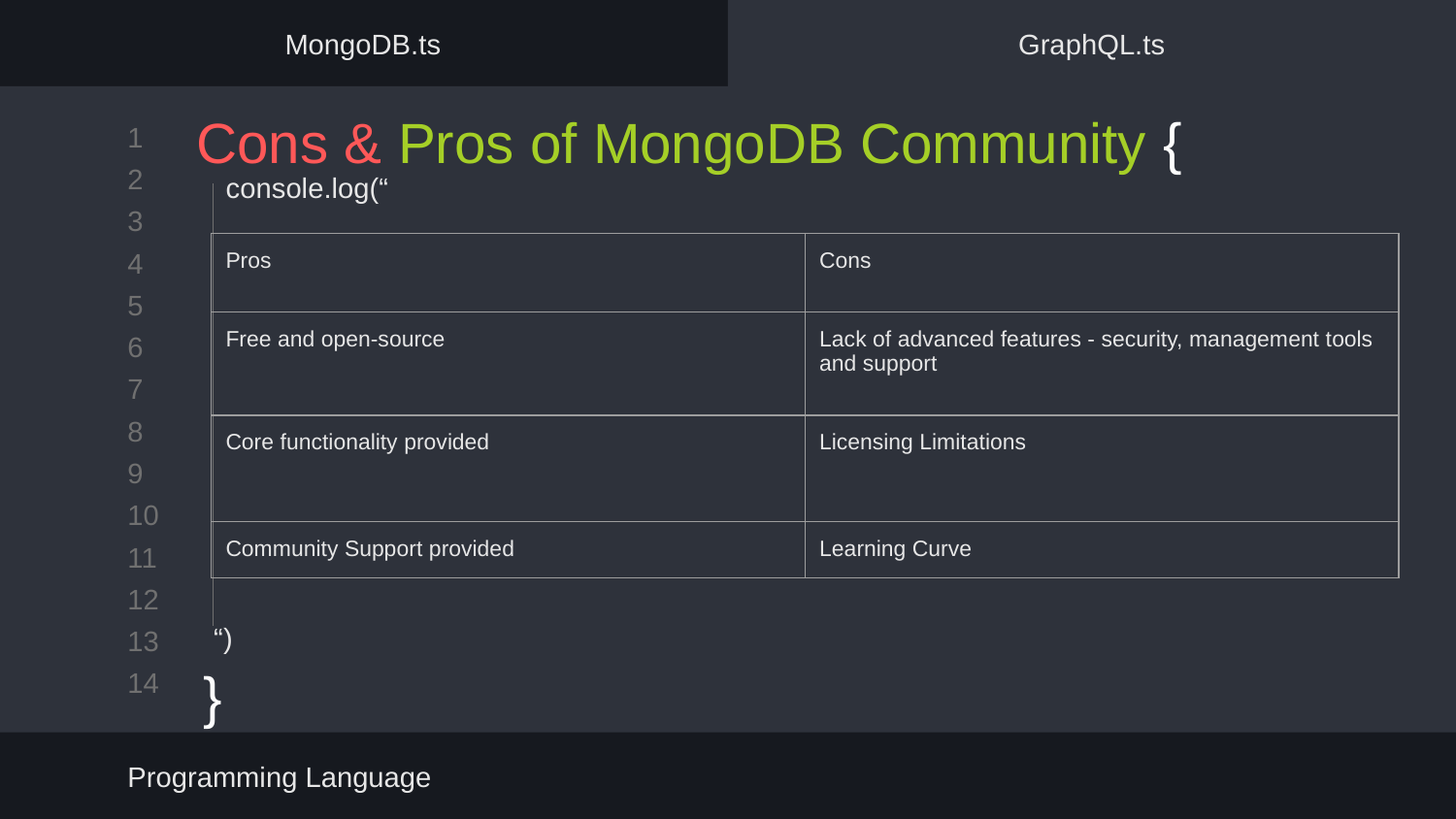

MongoDB.ts
GraphQL.ts
# Cons & Pros of MongoDB Community {
console.log(“
}
| Pros | Cons |
| --- | --- |
| Free and open-source | Lack of advanced features - security, management tools and support |
| Core functionality provided | Licensing Limitations |
| Community Support provided | Learning Curve |
“)
Programming Language